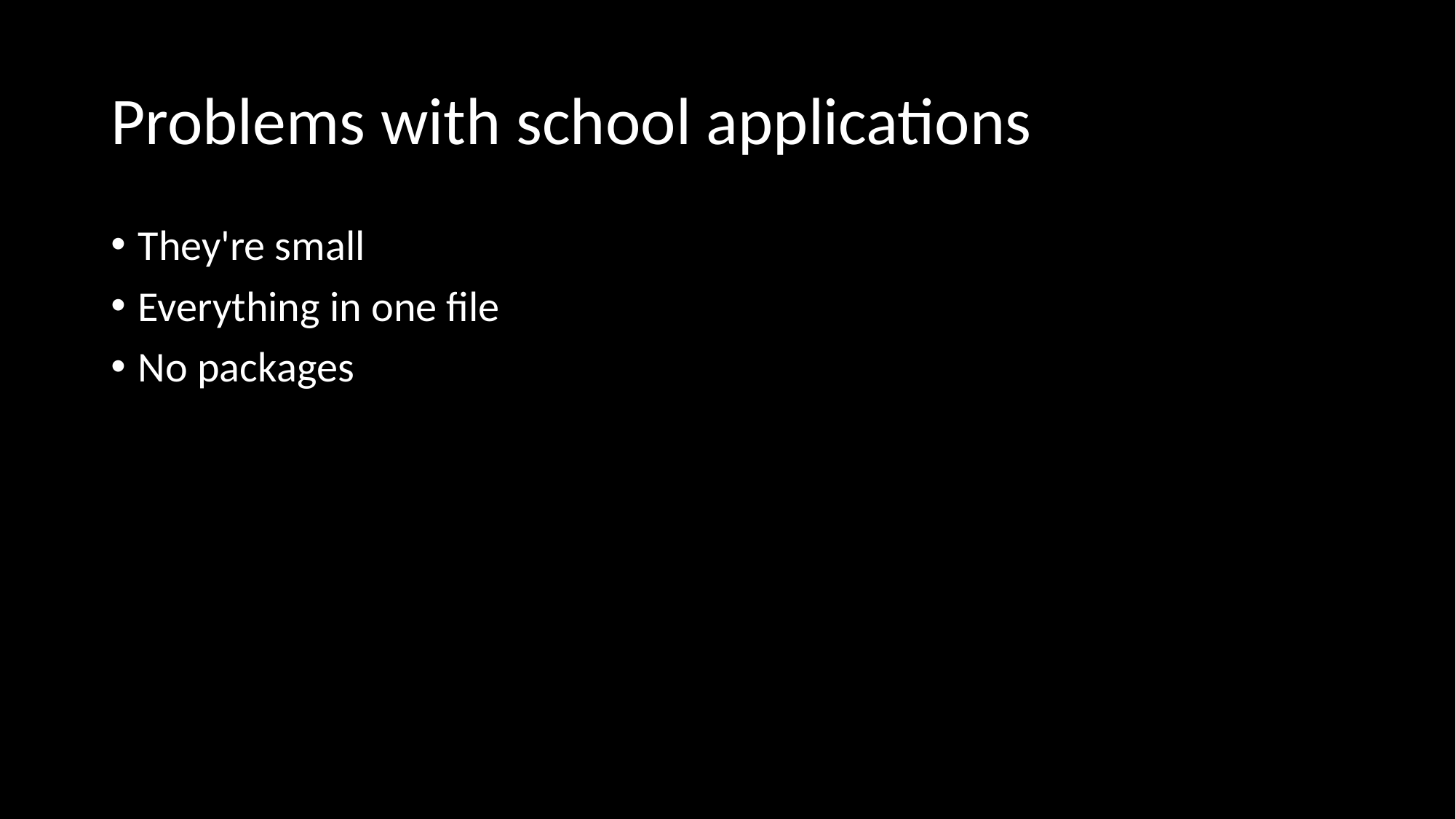

# Problems with school applications
They're small
Everything in one file
No packages